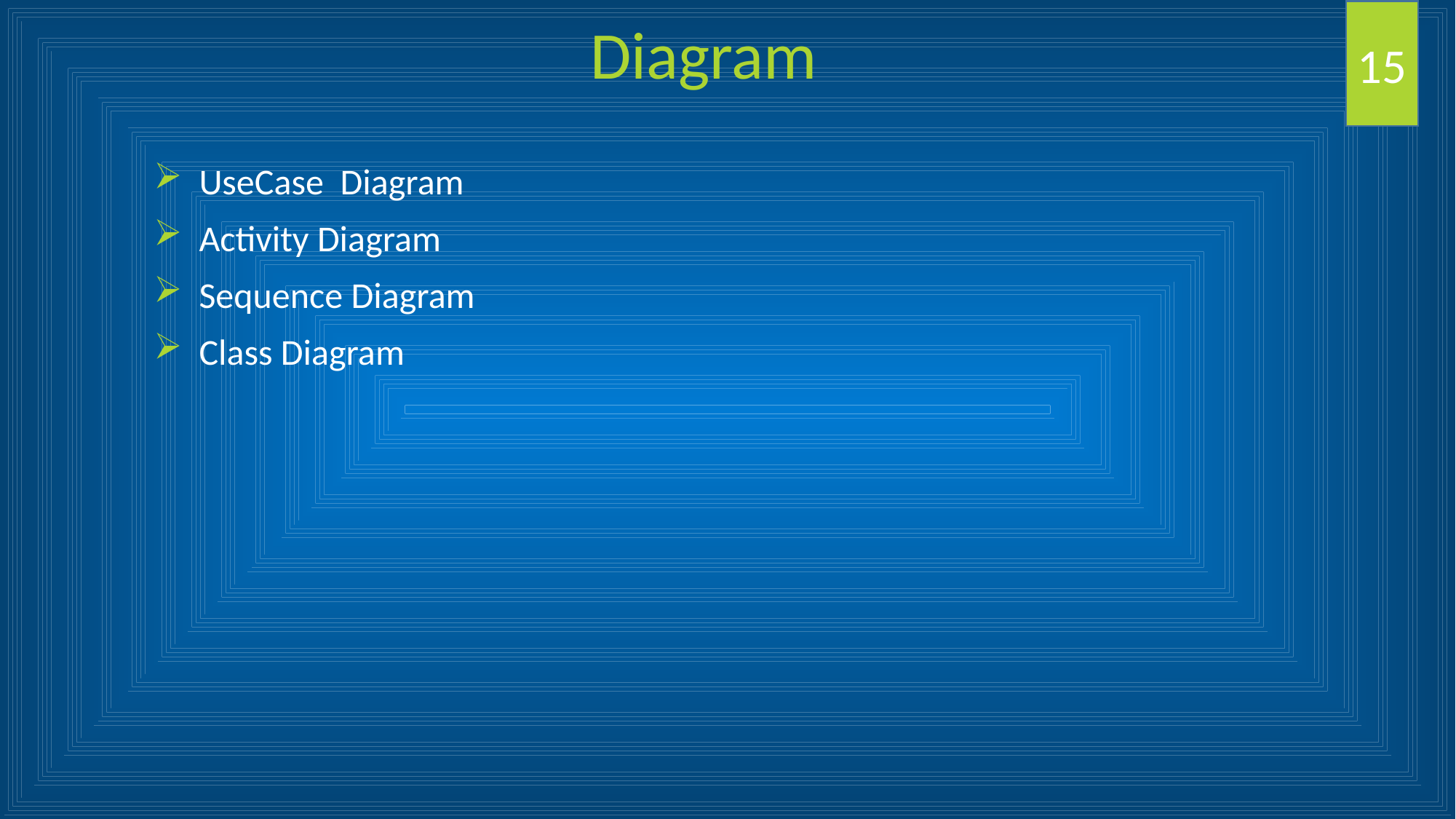

15
Diagram
  UseCase  Diagram
  Activity Diagram
  Sequence Diagram
  Class Diagram